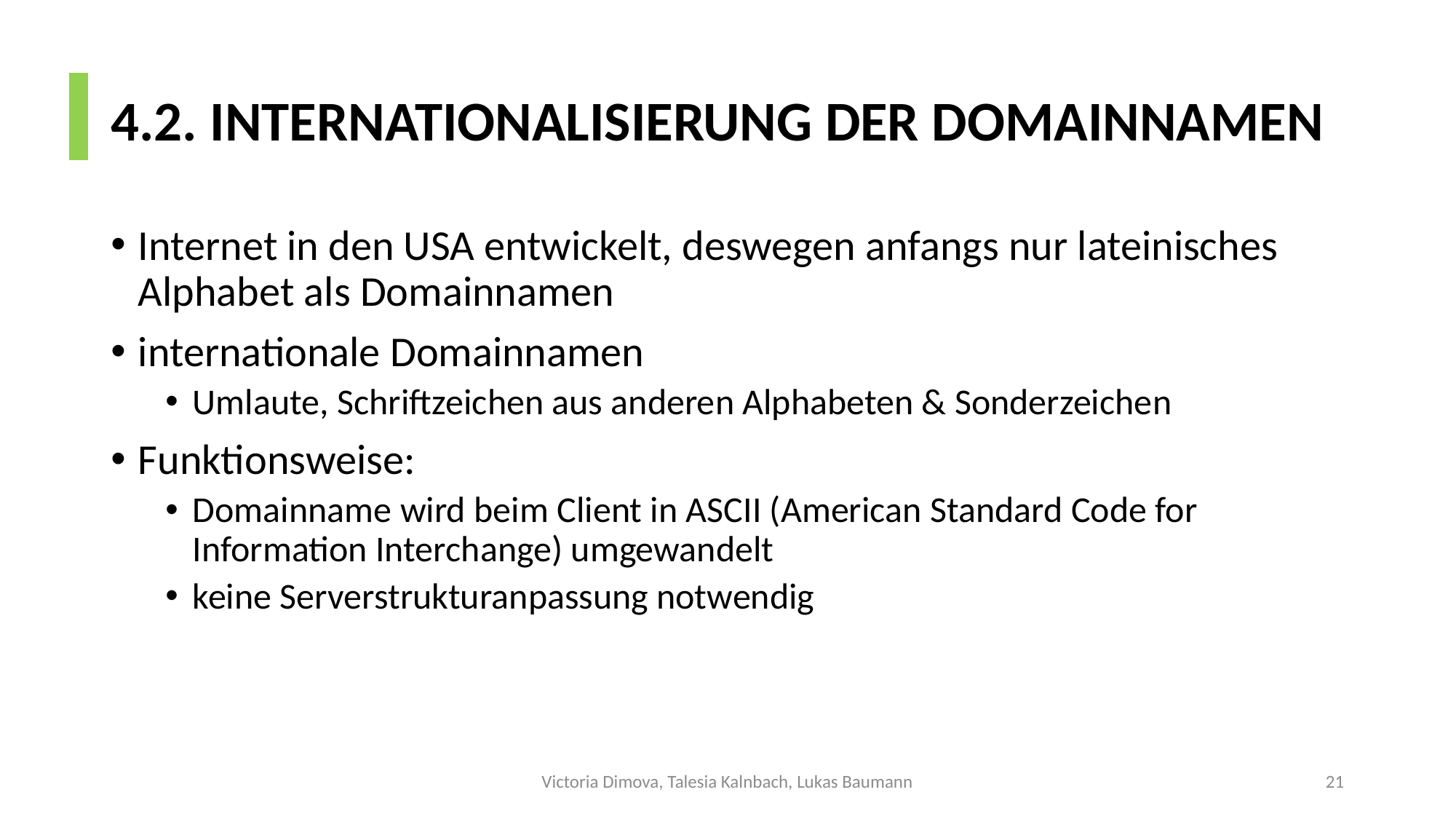

# 4.2. INTERNATIONALISIERUNG DER DOMAINNAMEN

Internet in den USA entwickelt, deswegen anfangs nur lateinisches Alphabet als Domainnamen
internationale Domainnamen
Umlaute, Schriftzeichen aus anderen Alphabeten & Sonderzeichen
Funktionsweise:
Domainname wird beim Client in ASCII (American Standard Code for Information Interchange) umgewandelt
keine Serverstrukturanpassung notwendig
Victoria Dimova, Talesia Kalnbach, Lukas Baumann
21